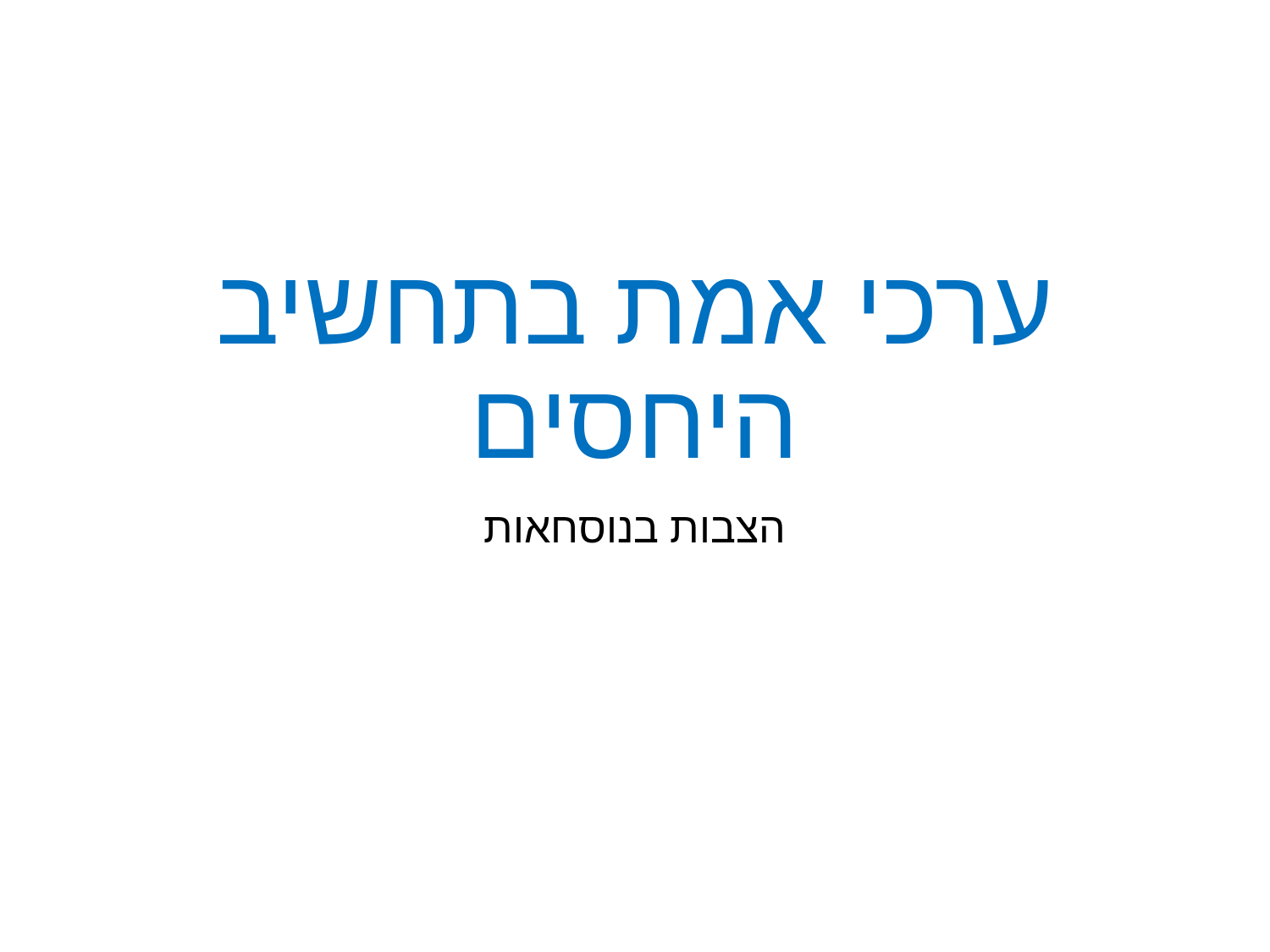

# ערכי אמת בתחשיב היחסים
הצבות בנוסחאות